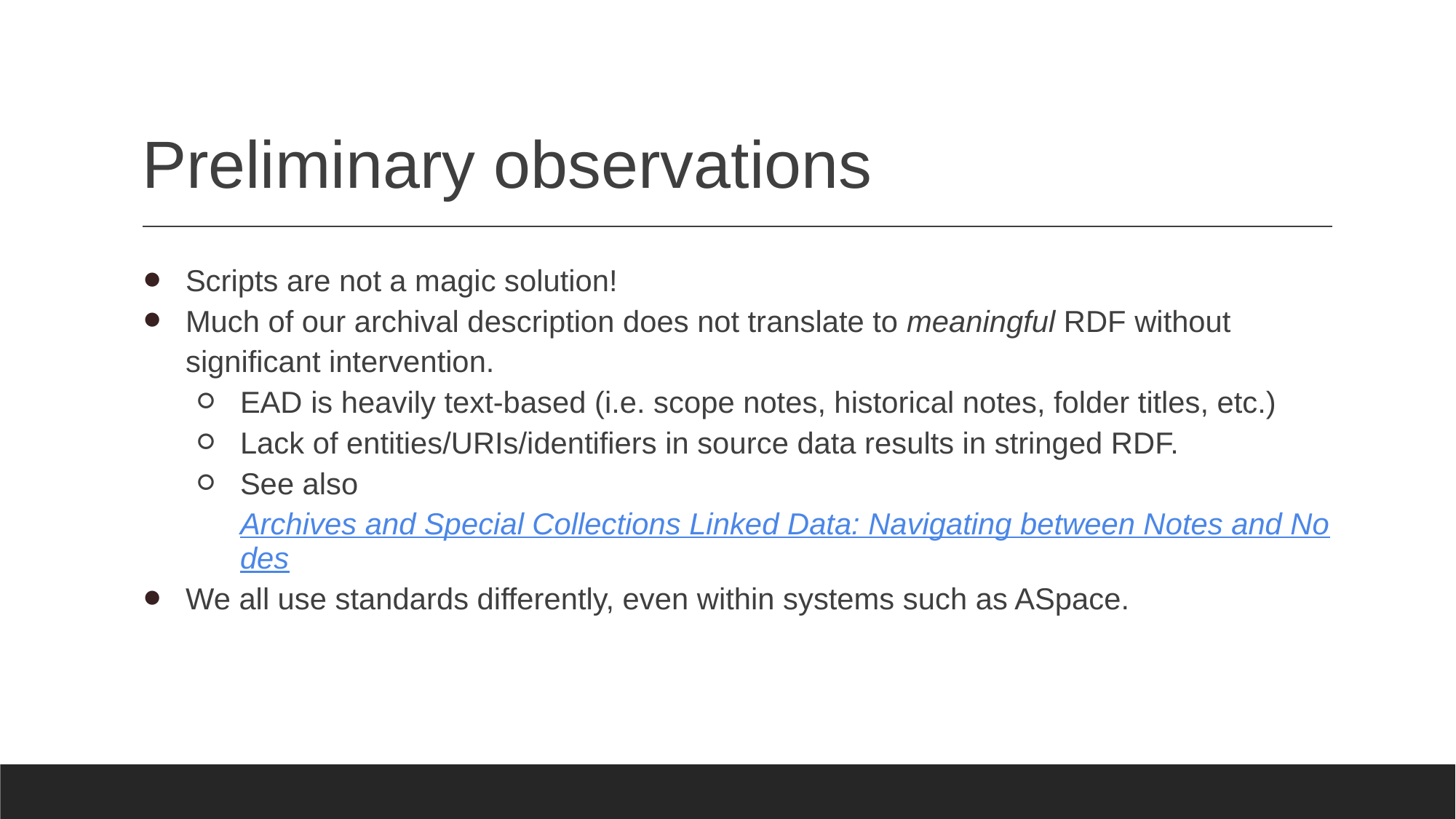

# Preliminary observations
Scripts are not a magic solution!
Much of our archival description does not translate to meaningful RDF without significant intervention.
EAD is heavily text-based (i.e. scope notes, historical notes, folder titles, etc.)
Lack of entities/URIs/identifiers in source data results in stringed RDF.
See also Archives and Special Collections Linked Data: Navigating between Notes and Nodes
We all use standards differently, even within systems such as ASpace.